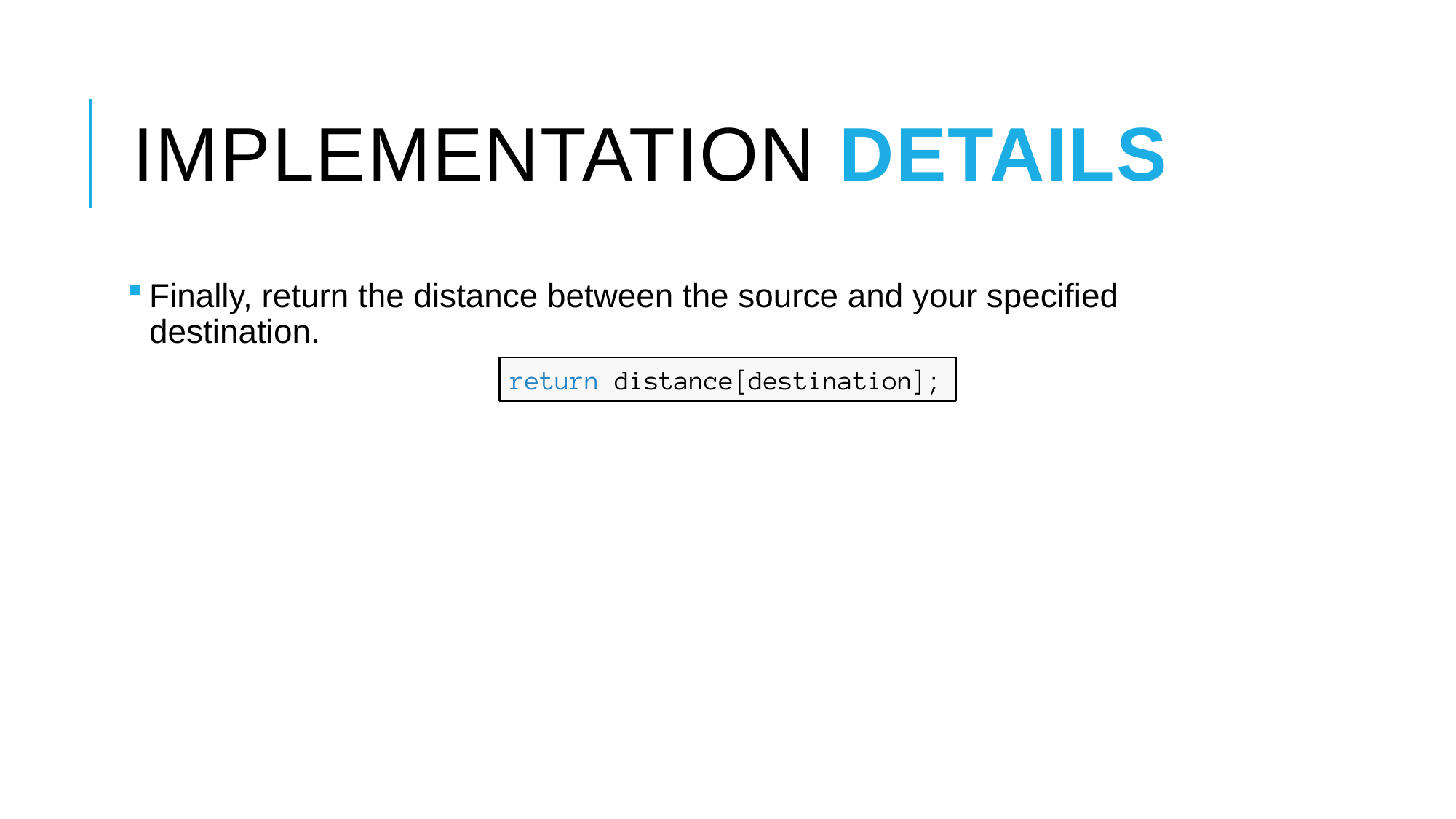

# Implementation details
Finally, return the distance between the source and your specified destination.

return distance[destination];